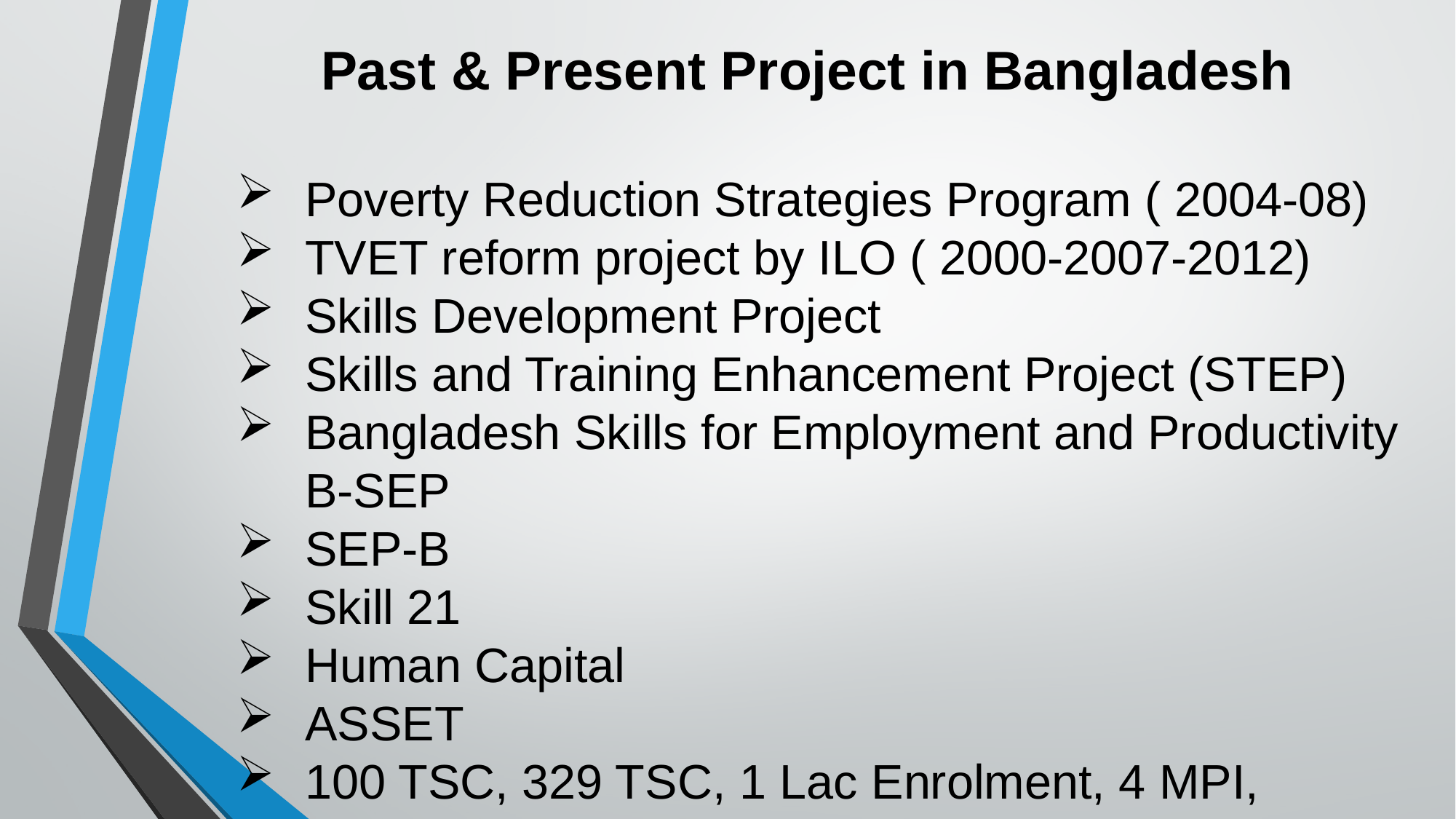

Past & Present Project in Bangladesh

Poverty Reduction Strategies Program ( 2004-08)
TVET reform project by ILO ( 2000-2007-2012)
Skills Development Project
Skills and Training Enhancement Project (STEP)
Bangladesh Skills for Employment and Productivity B-SEP
SEP-B
Skill 21
Human Capital
ASSET
100 TSC, 329 TSC, 1 Lac Enrolment, 4 MPI, 4Engineering College, 23 Poly, 64 TSC Improvement etc